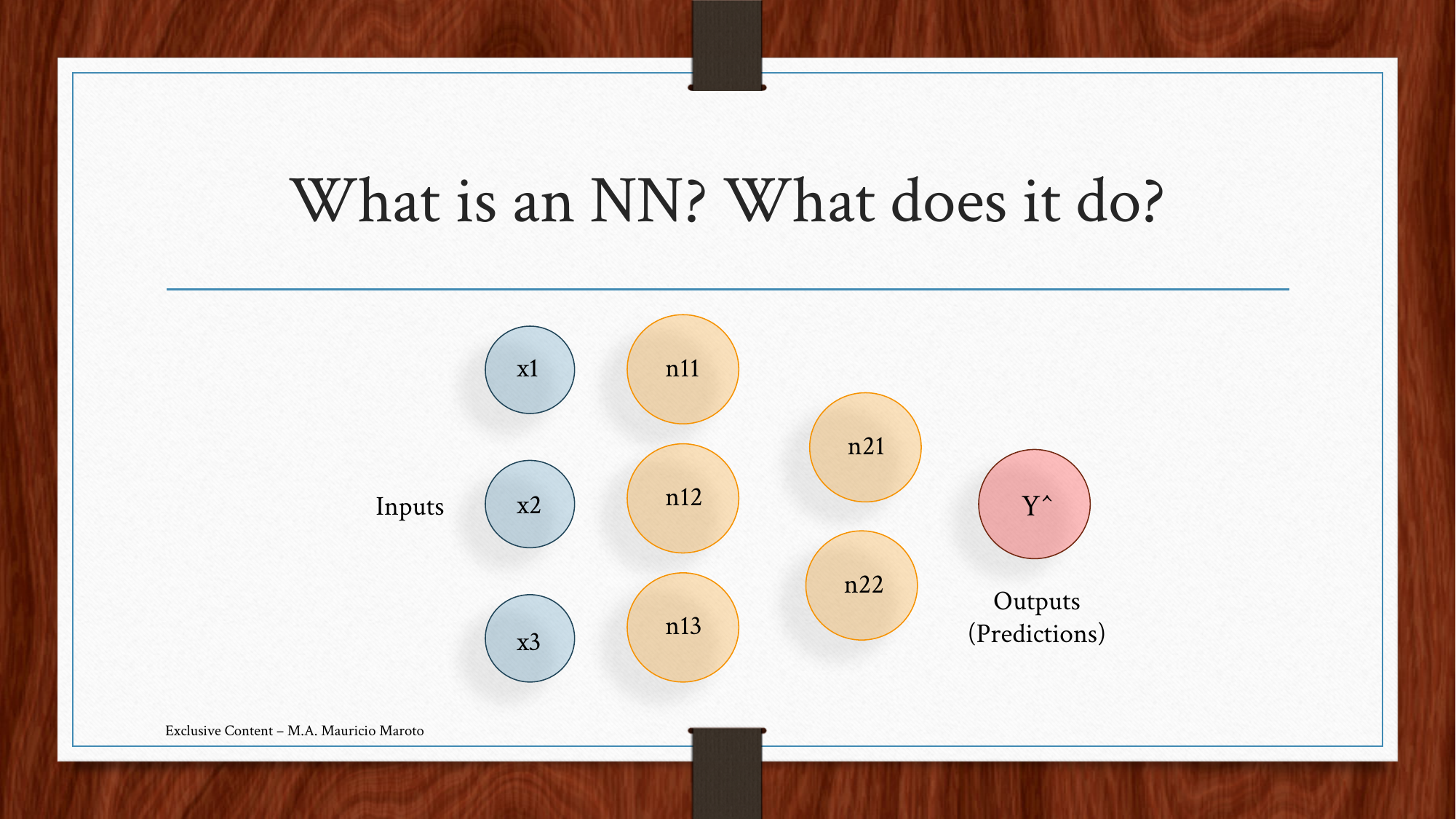

# What is an NN? What does it do?

x1
n11

n21

n12
Y^
x2
Inputs

n22

Outputs
(Predictions)

n13
x3
Exclusive Content – M.A. Mauricio Maroto